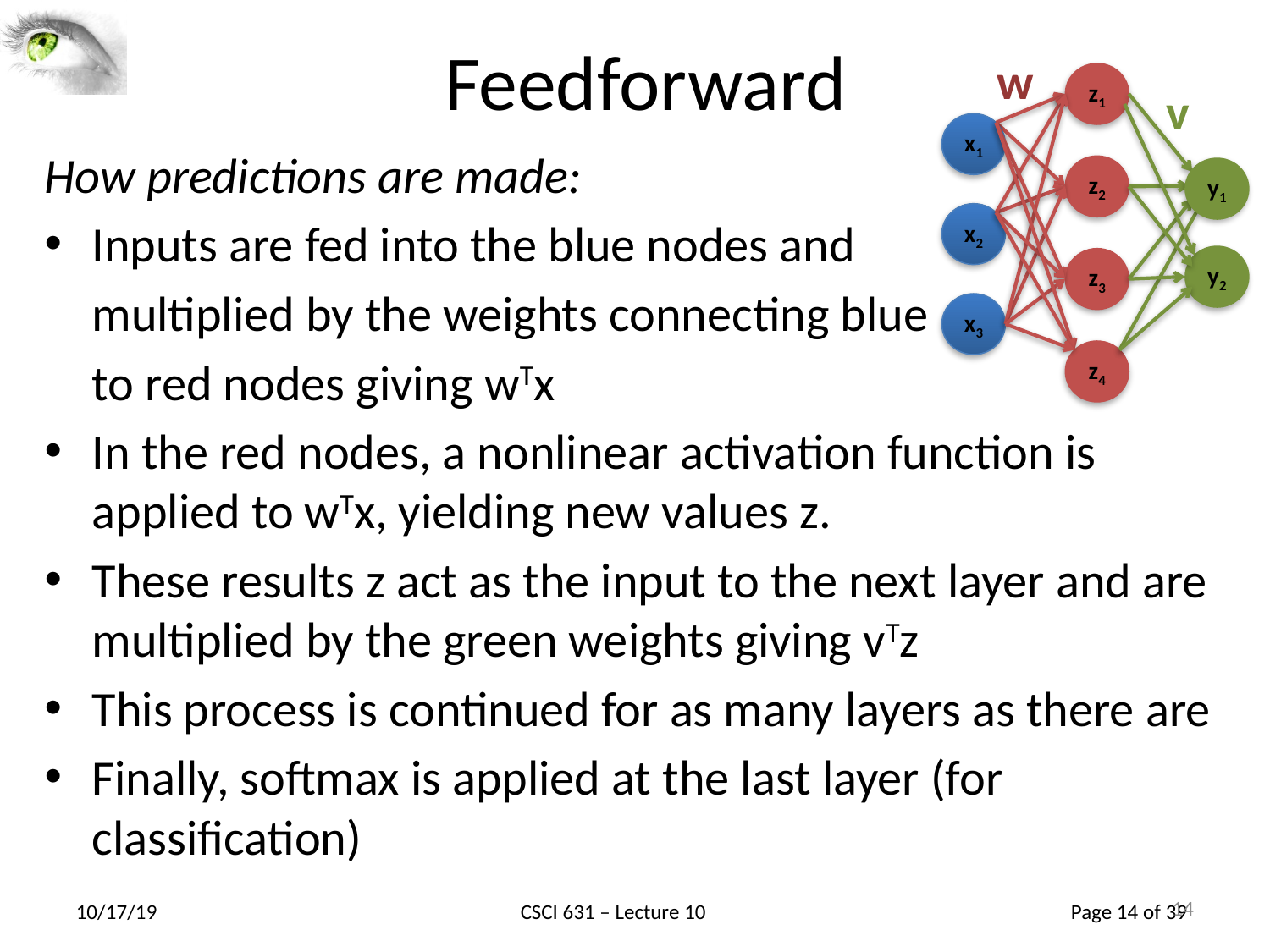

14
# Feedforward
w
z1
x1
x2
x3
z2
z4
y1
y2
z3
v
How predictions are made:
Inputs are fed into the blue nodes and
multiplied by the weights connecting blue
to red nodes giving wTx
In the red nodes, a nonlinear activation function is applied to wTx, yielding new values z.
These results z act as the input to the next layer and are multiplied by the green weights giving vTz
This process is continued for as many layers as there are
Finally, softmax is applied at the last layer (for classification)